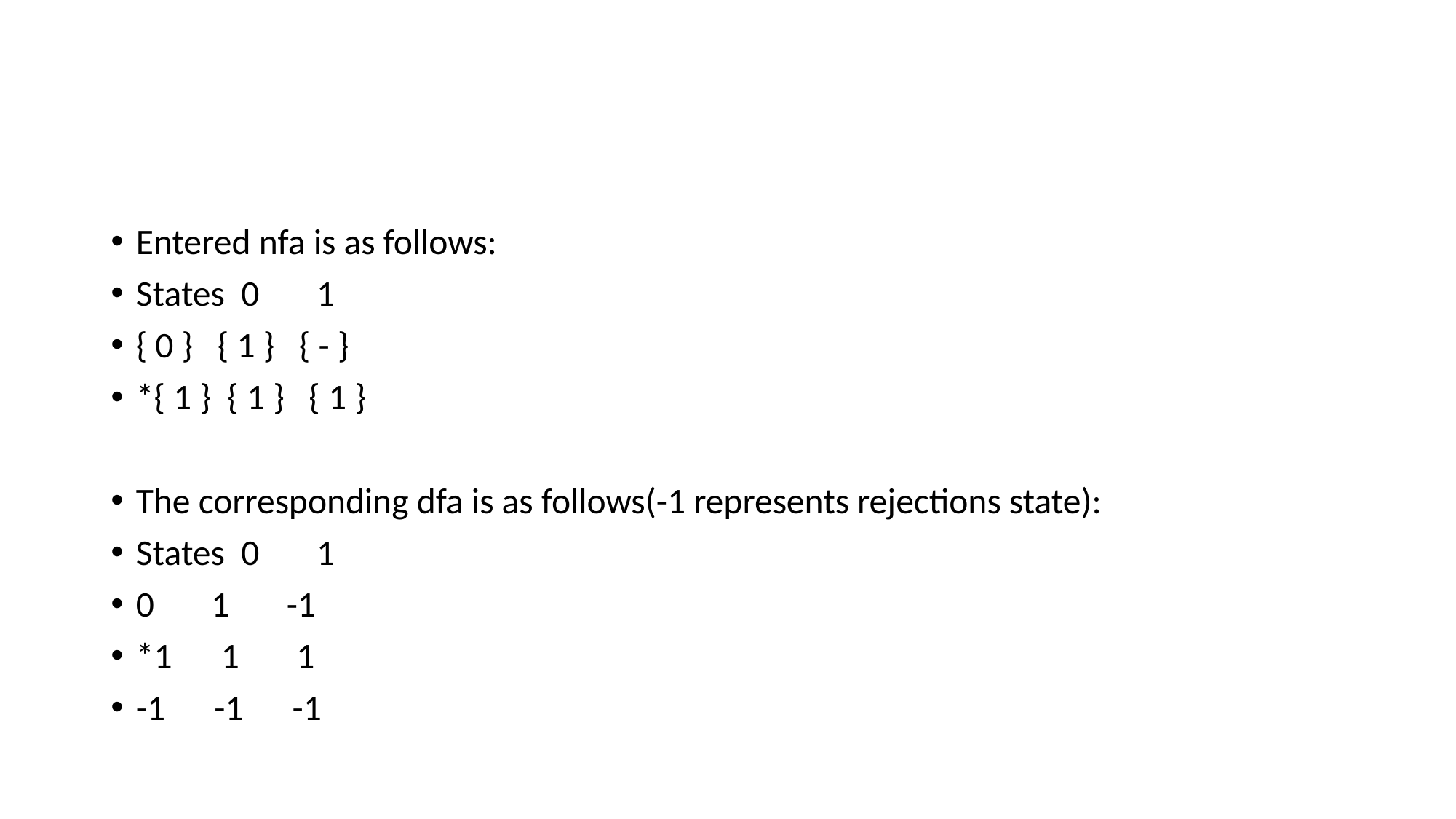

#
Entered nfa is as follows:
States  0       1
{ 0 }   { 1 }   { - }
*{ 1 }  { 1 }   { 1 }

The corresponding dfa is as follows(-1 represents rejections state):
States  0       1
0       1       -1
*1      1       1
-1      -1      -1